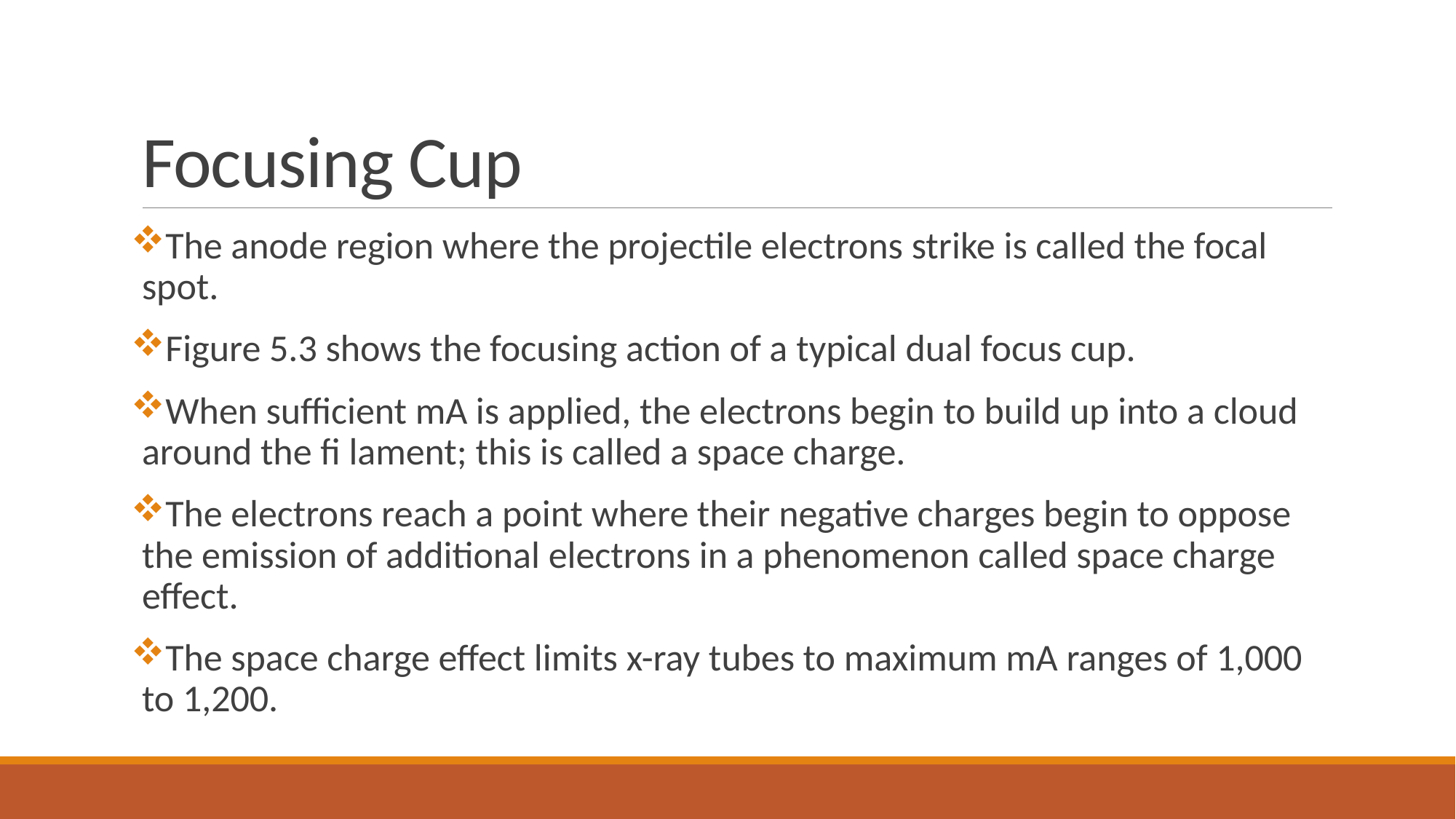

# Focusing Cup
The anode region where the projectile electrons strike is called the focal spot.
Figure 5.3 shows the focusing action of a typical dual focus cup.
When sufficient mA is applied, the electrons begin to build up into a cloud around the fi lament; this is called a space charge.
The electrons reach a point where their negative charges begin to oppose the emission of additional electrons in a phenomenon called space charge effect.
The space charge effect limits x-ray tubes to maximum mA ranges of 1,000 to 1,200.